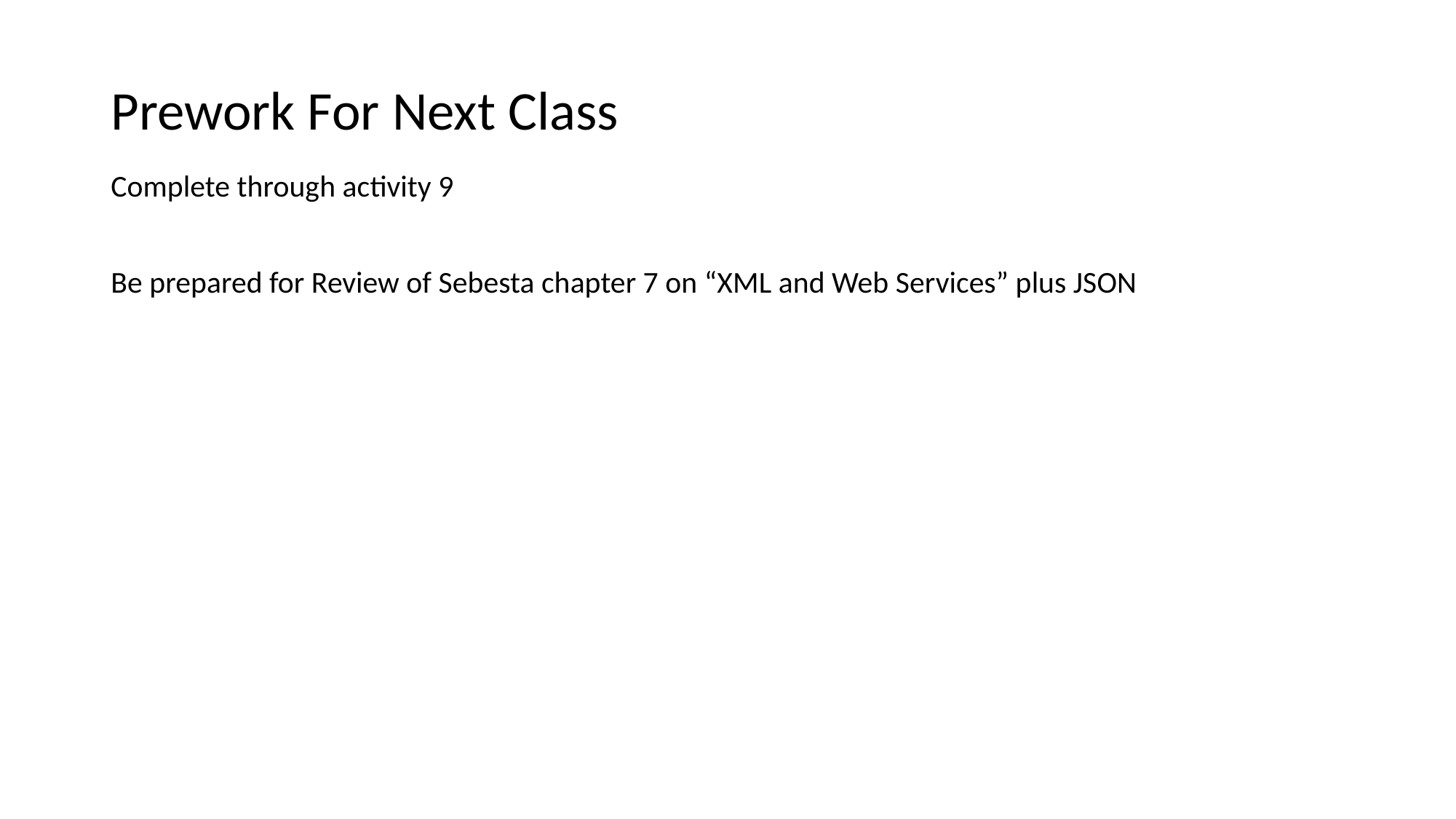

# Prework For Next Class
Complete through activity 9

Be prepared for Review of Sebesta chapter 7 on “XML and Web Services” plus JSON